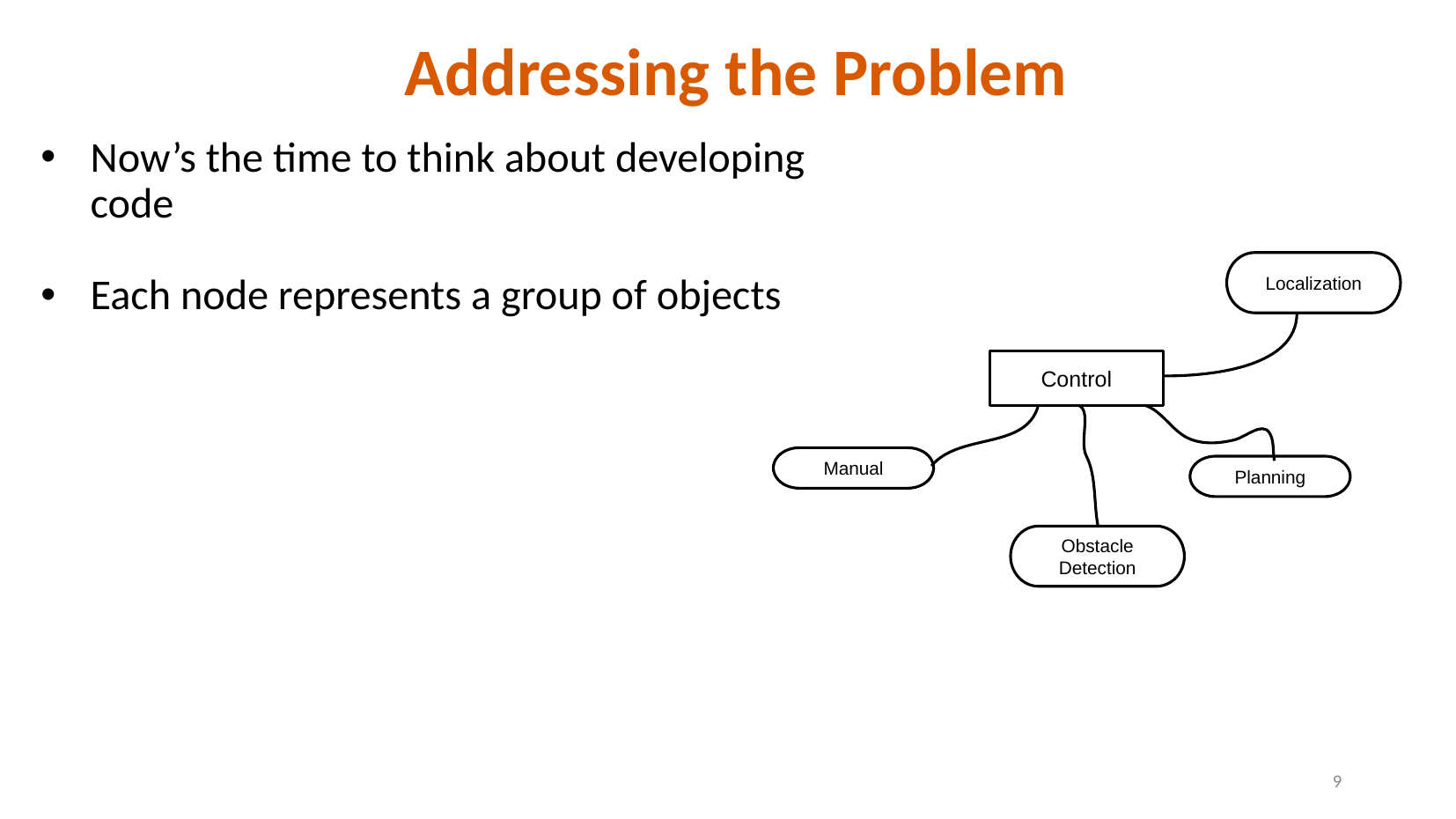

# Addressing the Problem
Now’s the time to think about developing code

Each node represents a group of objects
Localization

Control

Manual
Planning
Obstacle Detection
9